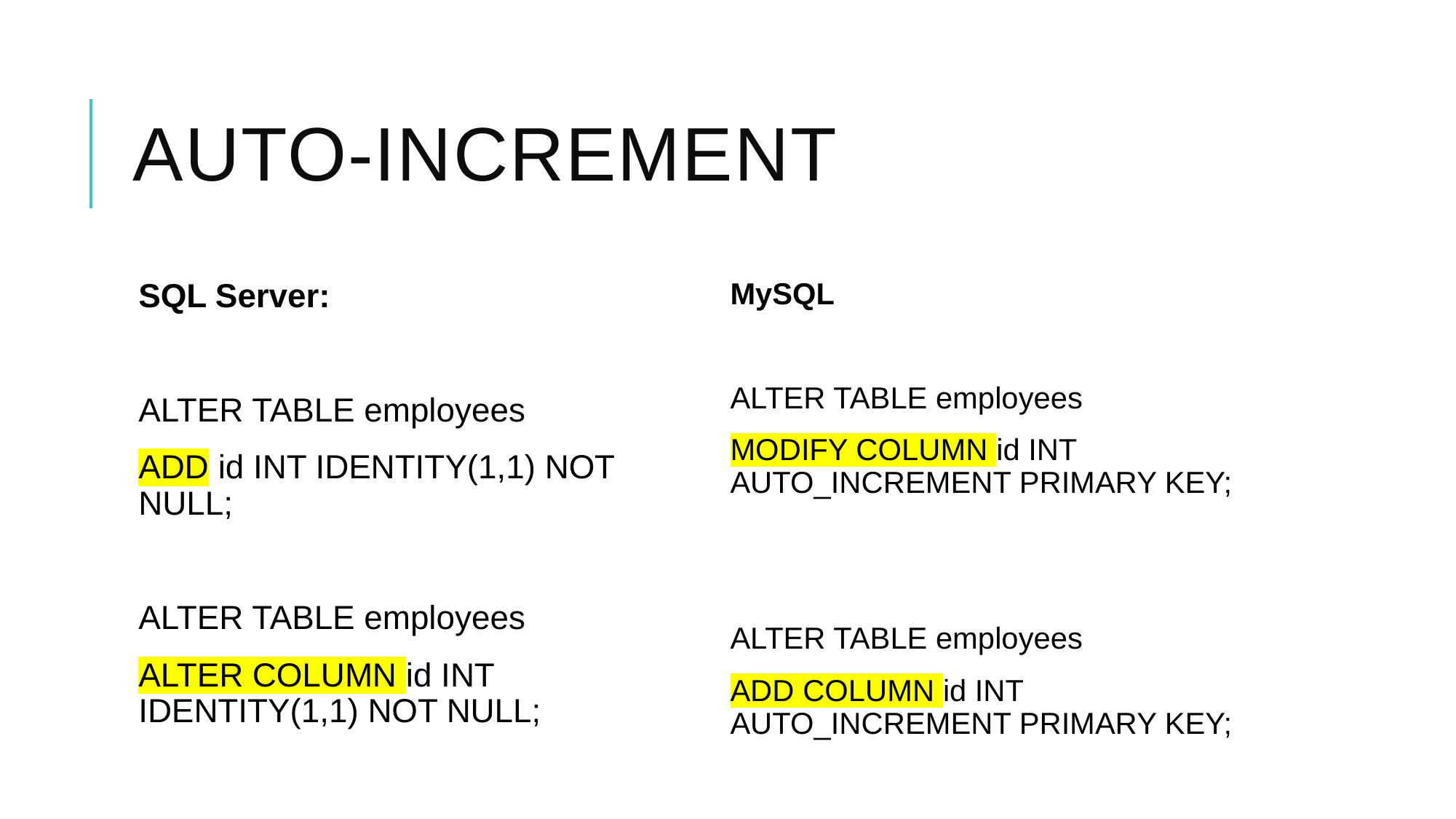

# auto-increment
SQL Server:

ALTER TABLE employees
ADD id INT IDENTITY(1,1) NOT NULL;

ALTER TABLE employees
ALTER COLUMN id INT IDENTITY(1,1) NOT NULL;

MySQL

ALTER TABLE employees
MODIFY COLUMN id INT AUTO_INCREMENT PRIMARY KEY;

ALTER TABLE employees
ADD COLUMN id INT AUTO_INCREMENT PRIMARY KEY;